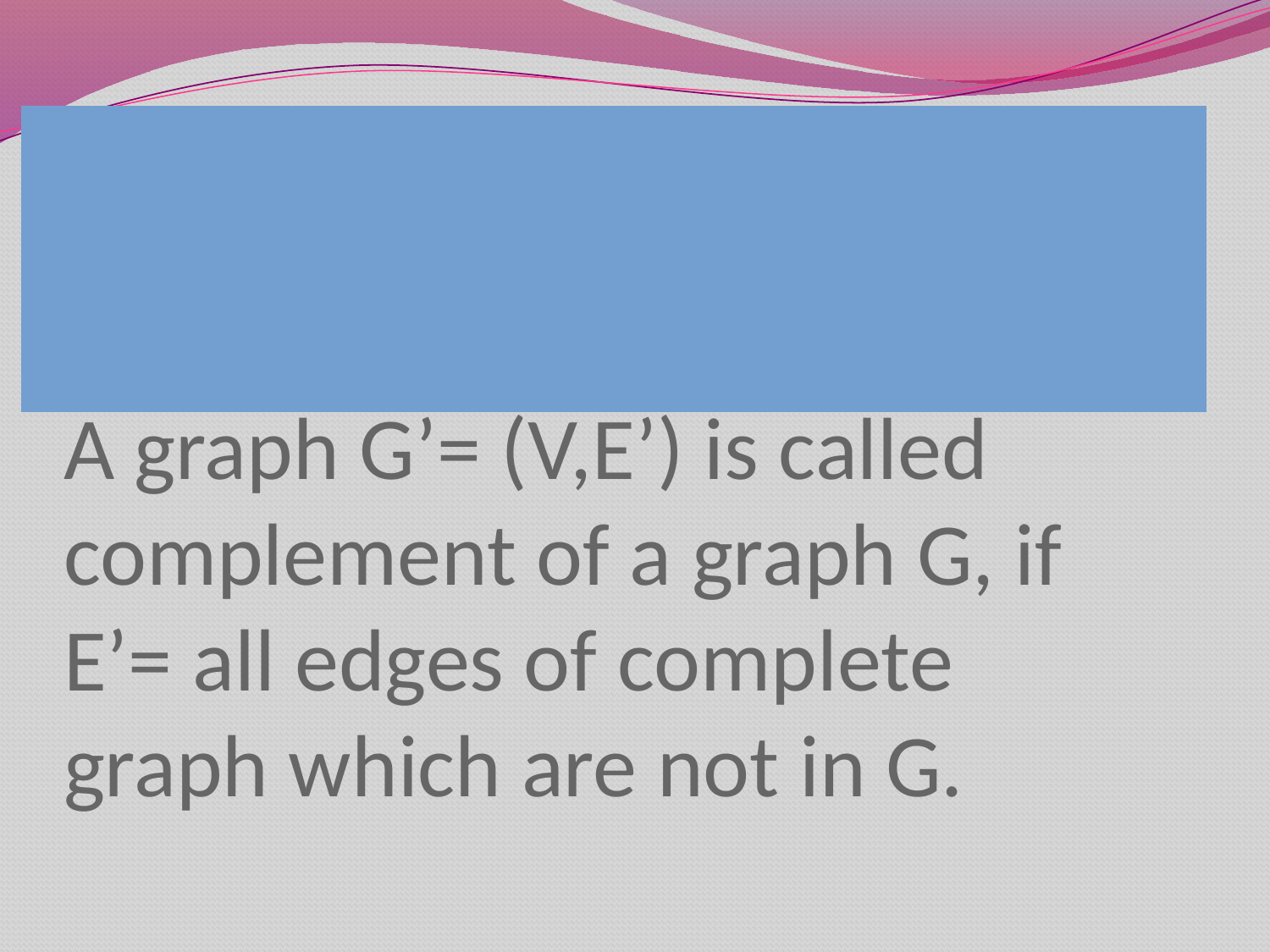

# Complement of a Graph A graph G’= (V,E’) is called complement of a graph G, if E’= all edges of complete graph which are not in G.